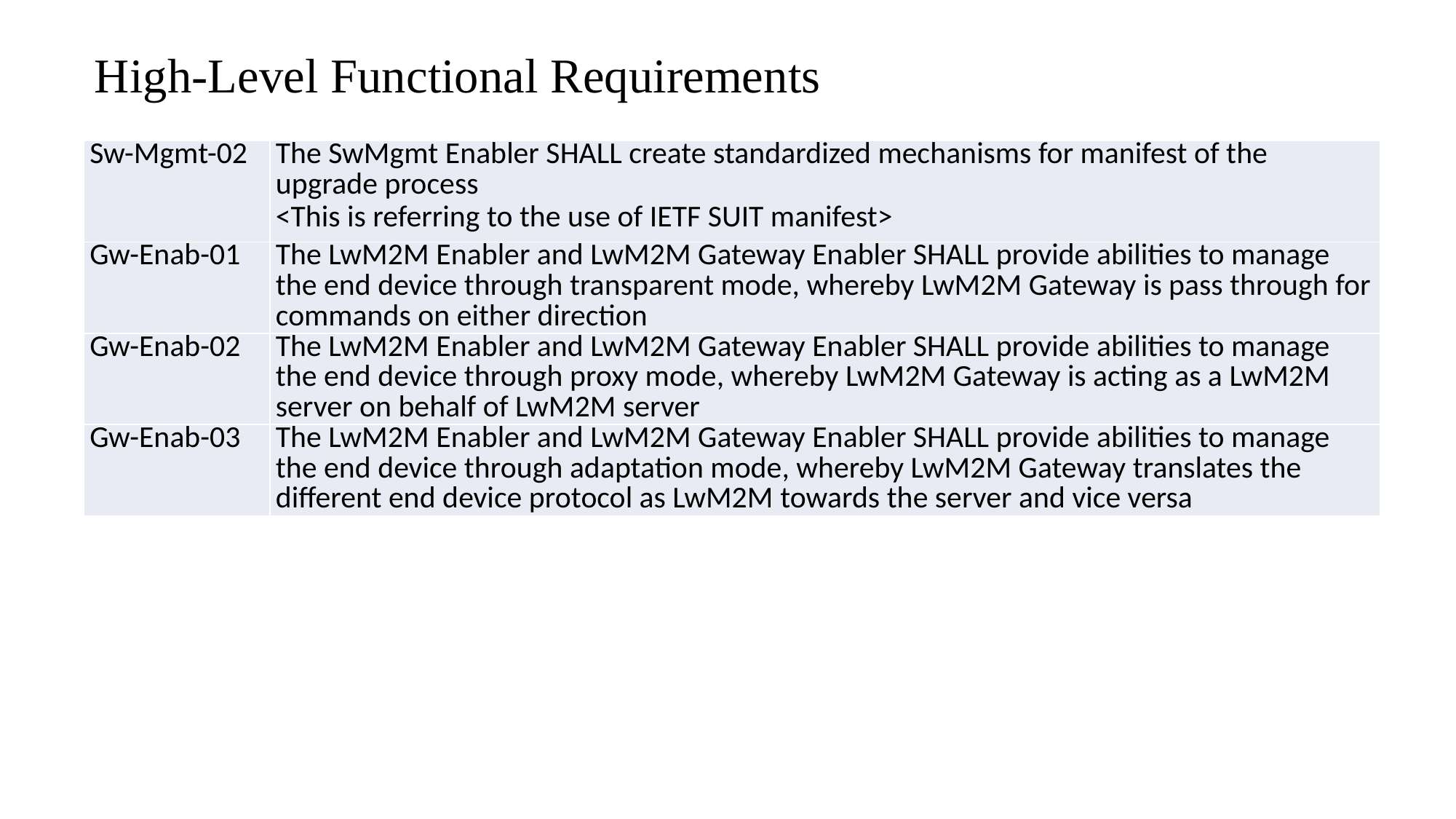

High-Level Functional Requirements
| Sw-Mgmt-02 | The SwMgmt Enabler SHALL create standardized mechanisms for manifest of the upgrade process <This is referring to the use of IETF SUIT manifest> |
| --- | --- |
| Gw-Enab-01 | The LwM2M Enabler and LwM2M Gateway Enabler SHALL provide abilities to manage the end device through transparent mode, whereby LwM2M Gateway is pass through for commands on either direction |
| Gw-Enab-02 | The LwM2M Enabler and LwM2M Gateway Enabler SHALL provide abilities to manage the end device through proxy mode, whereby LwM2M Gateway is acting as a LwM2M server on behalf of LwM2M server |
| Gw-Enab-03 | The LwM2M Enabler and LwM2M Gateway Enabler SHALL provide abilities to manage the end device through adaptation mode, whereby LwM2M Gateway translates the different end device protocol as LwM2M towards the server and vice versa |